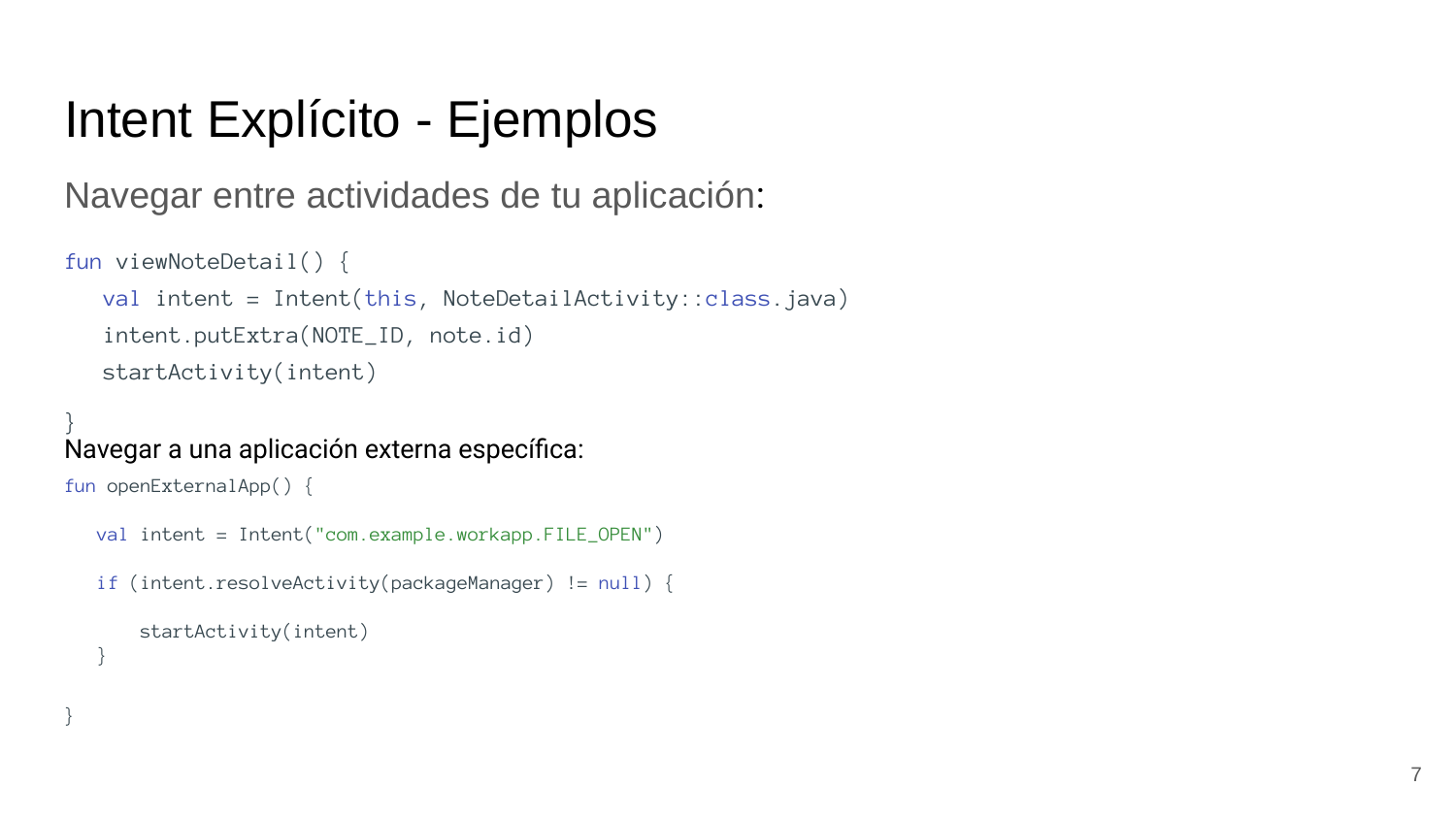

# Intent Explícito - Ejemplos
Navegar entre actividades de tu aplicación:

fun viewNoteDetail() {
   val intent = Intent(this, NoteDetailActivity::class.java)
   intent.putExtra(NOTE_ID, note.id)
   startActivity(intent)
}

Navegar a una aplicación externa específica:
fun openExternalApp() {

   val intent = Intent("com.example.workapp.FILE_OPEN")

   if (intent.resolveActivity(packageManager) != null) {

       startActivity(intent)
   }

}
7